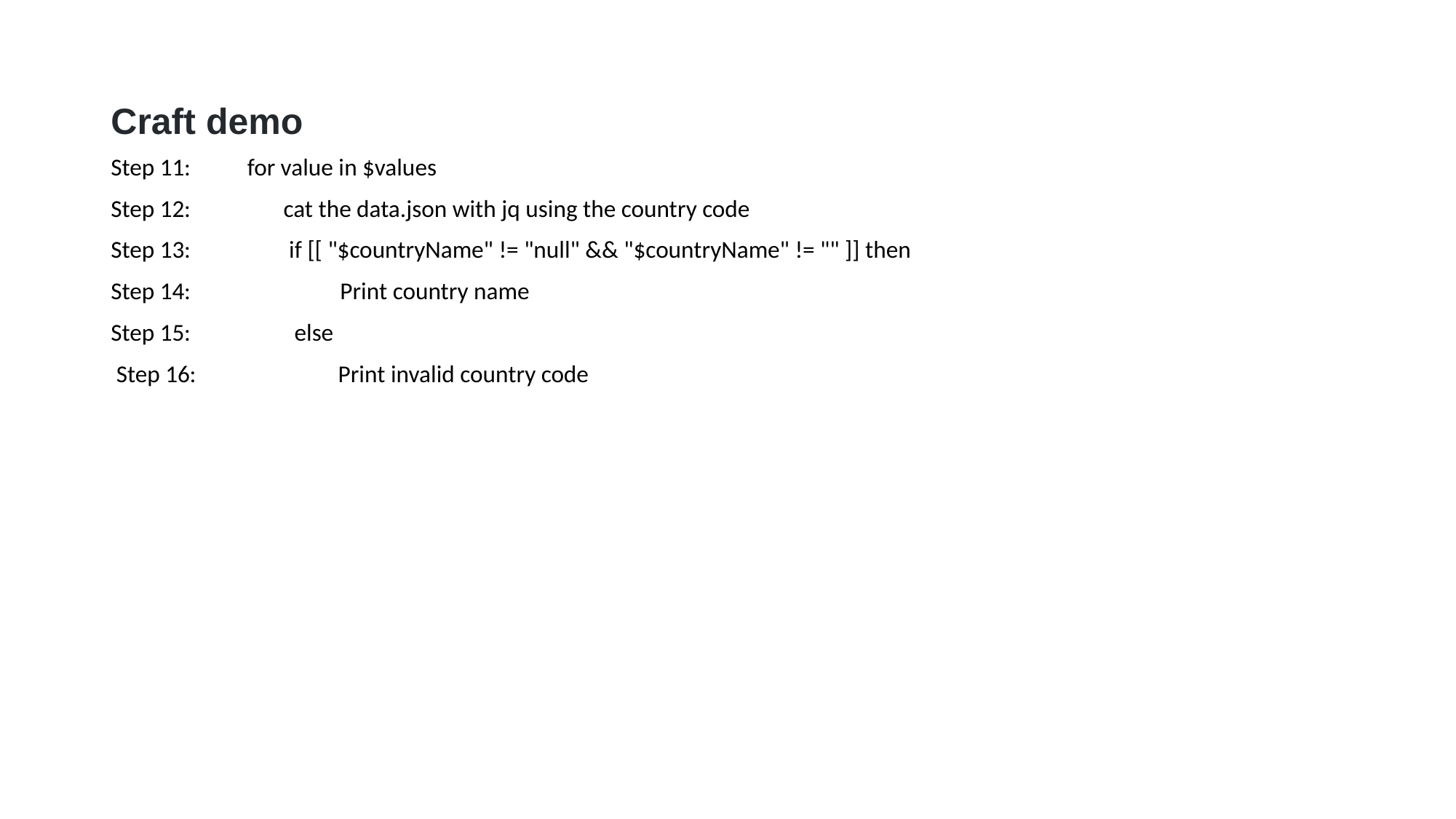

# Craft demo
Step 11:	     for value in $values
Step 12:                 cat the data.json with jq using the country code
Step 13:                  if [[ "$countryName" != "null" && "$countryName" != "" ]] then
Step 14:		  Print country name
Step 15:                   else
 Step 16:                          Print invalid country code